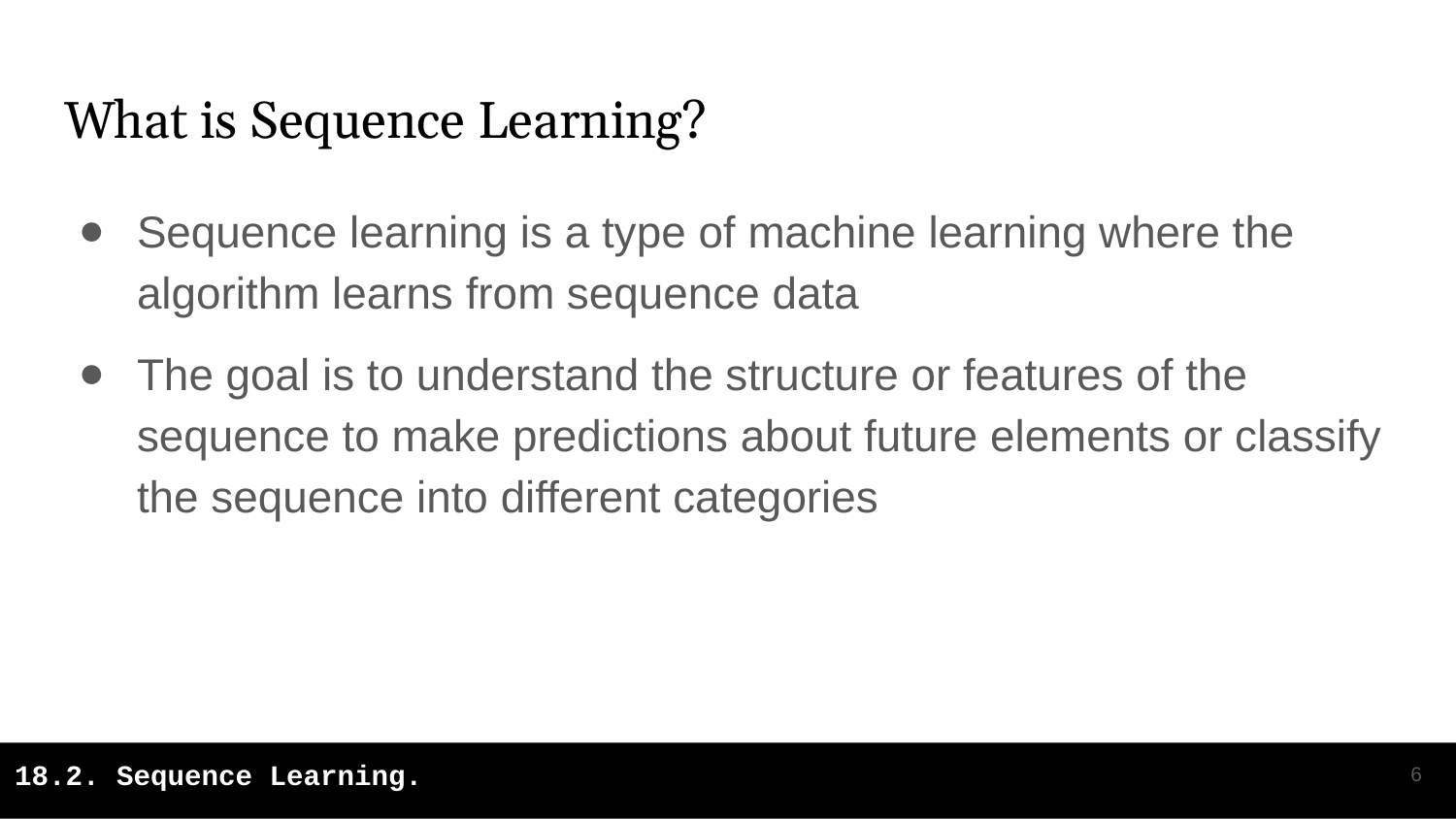

# What is Sequence Learning?
Sequence learning is a type of machine learning where the algorithm learns from sequence data
The goal is to understand the structure or features of the sequence to make predictions about future elements or classify the sequence into different categories
6
18.2. Sequence Learning.